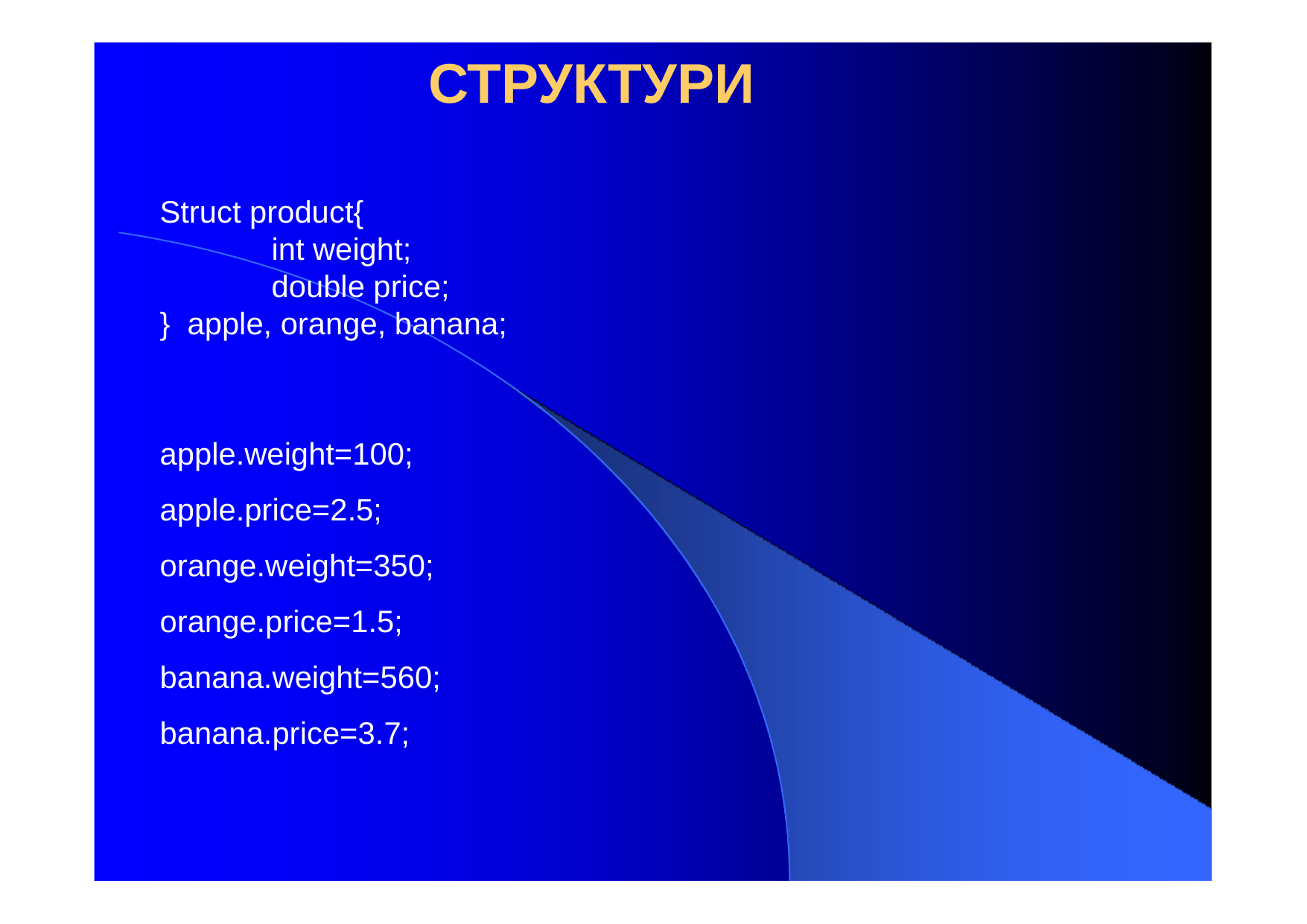

# СТРУКТУРИ
Struct product{
	int weight;
	double price;
}  apple, orange, banana;

apple.weight=100;
apple.price=2.5;
orange.weight=350;
orange.price=1.5;
banana.weight=560;
banana.price=3.7;